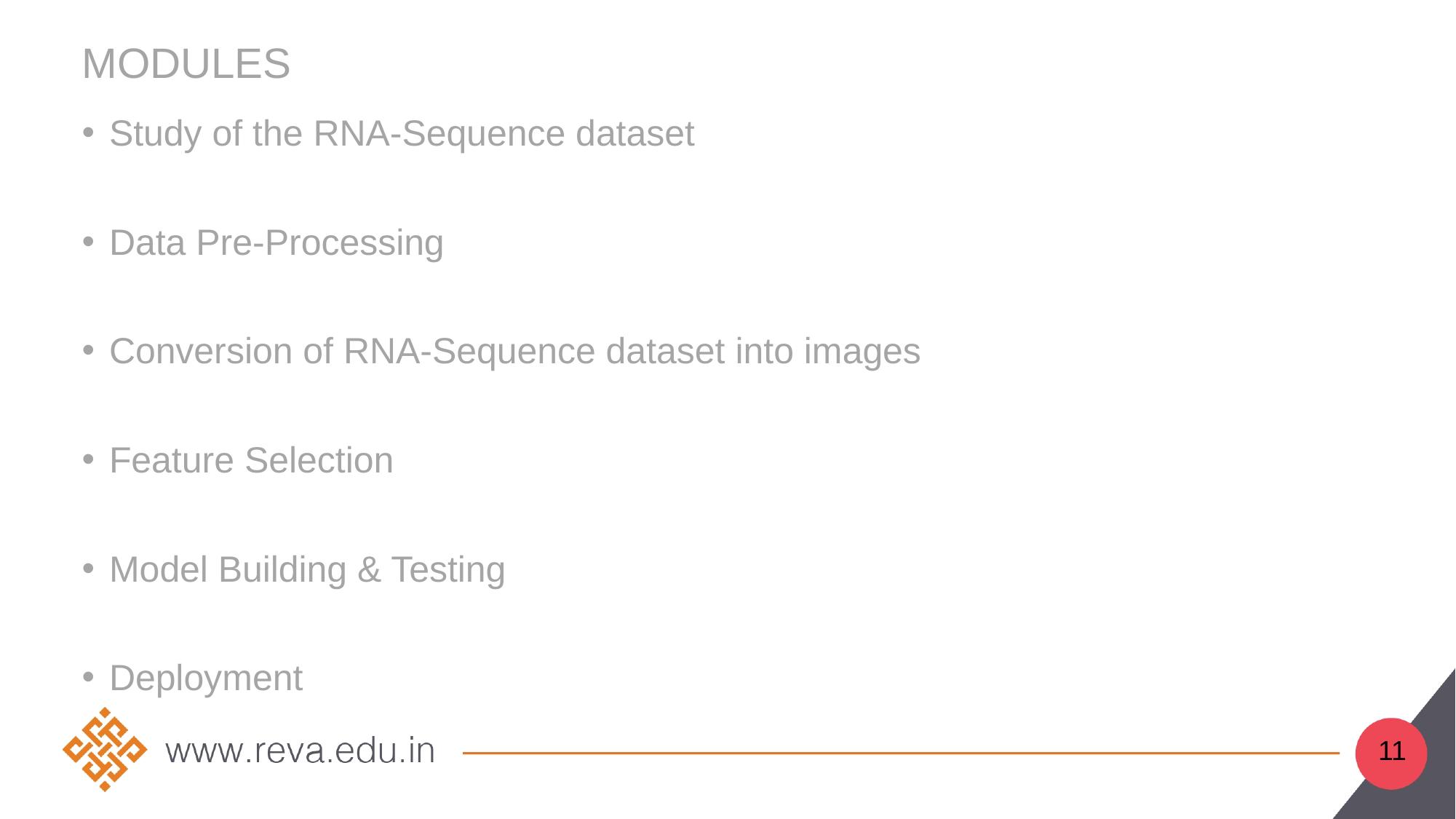

# modules
Study of the RNA-Sequence dataset

Data Pre-Processing

Conversion of RNA-Sequence dataset into images

Feature Selection

Model Building & Testing

Deployment

11